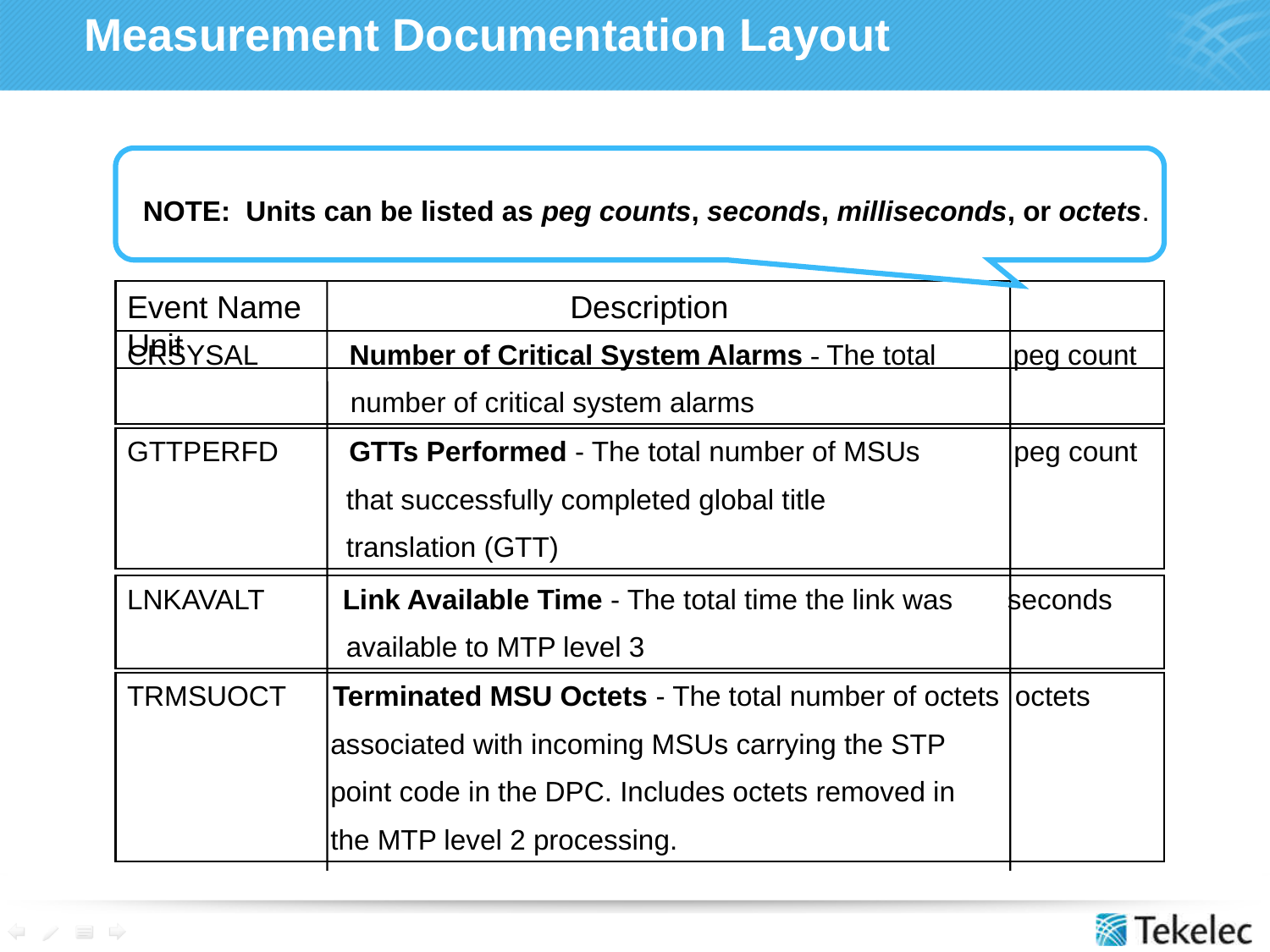

# Measurement Documentation Layout

  NOTE:  Units can be listed as peg counts, seconds, milliseconds, or octets.
Event Name		       Description			          Unit

CRSYSAL             Number of Critical System Alarms - The total           peg count
                                number of critical system alarms
GTTPERFD         GTTs Performed - The total number of MSUs            peg count
                            that successfully completed global title
                            translation (GTT)
LNKAVALT          Link Available Time - The total time the link was       seconds
                            available to MTP level 3
TRMSUOCT      Terminated MSU Octets - The total number of octets  octets
                          associated with incoming MSUs carrying the STP
                          point code in the DPC. Includes octets removed in
                          the MTP level 2 processing.